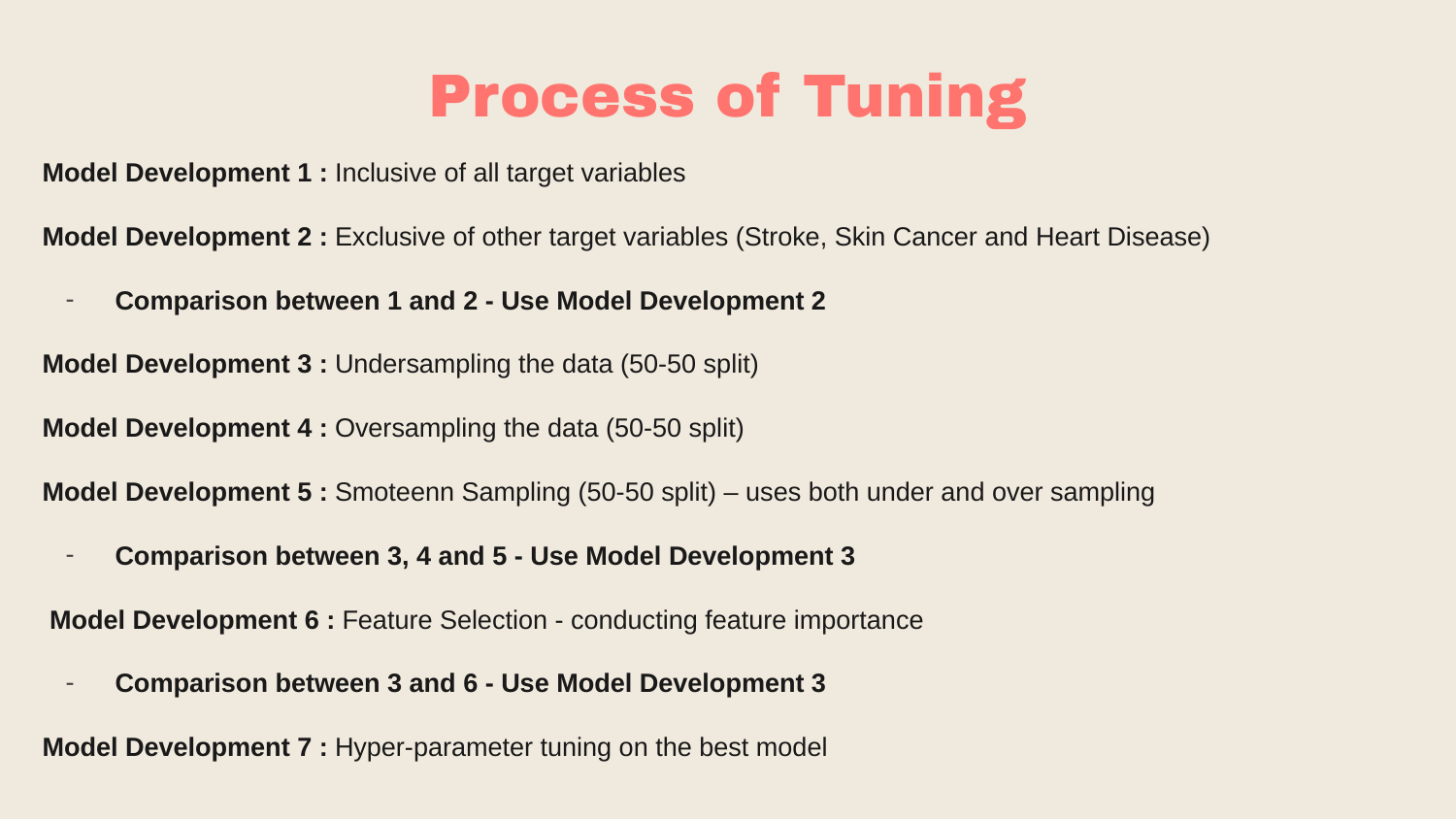

# Process of Tuning

Model Development 1 : Inclusive of all target variables
Model Development 2 : Exclusive of other target variables (Stroke, Skin Cancer and Heart Disease)
Comparison between 1 and 2 - Use Model Development 2
Model Development 3 : Undersampling the data (50-50 split)
Model Development 4 : Oversampling the data (50-50 split)
Model Development 5 : Smoteenn Sampling (50-50 split) – uses both under and over sampling
Comparison between 3, 4 and 5 - Use Model Development 3
 Model Development 6 : Feature Selection - conducting feature importance
Comparison between 3 and 6 - Use Model Development 3
Model Development 7 : Hyper-parameter tuning on the best model